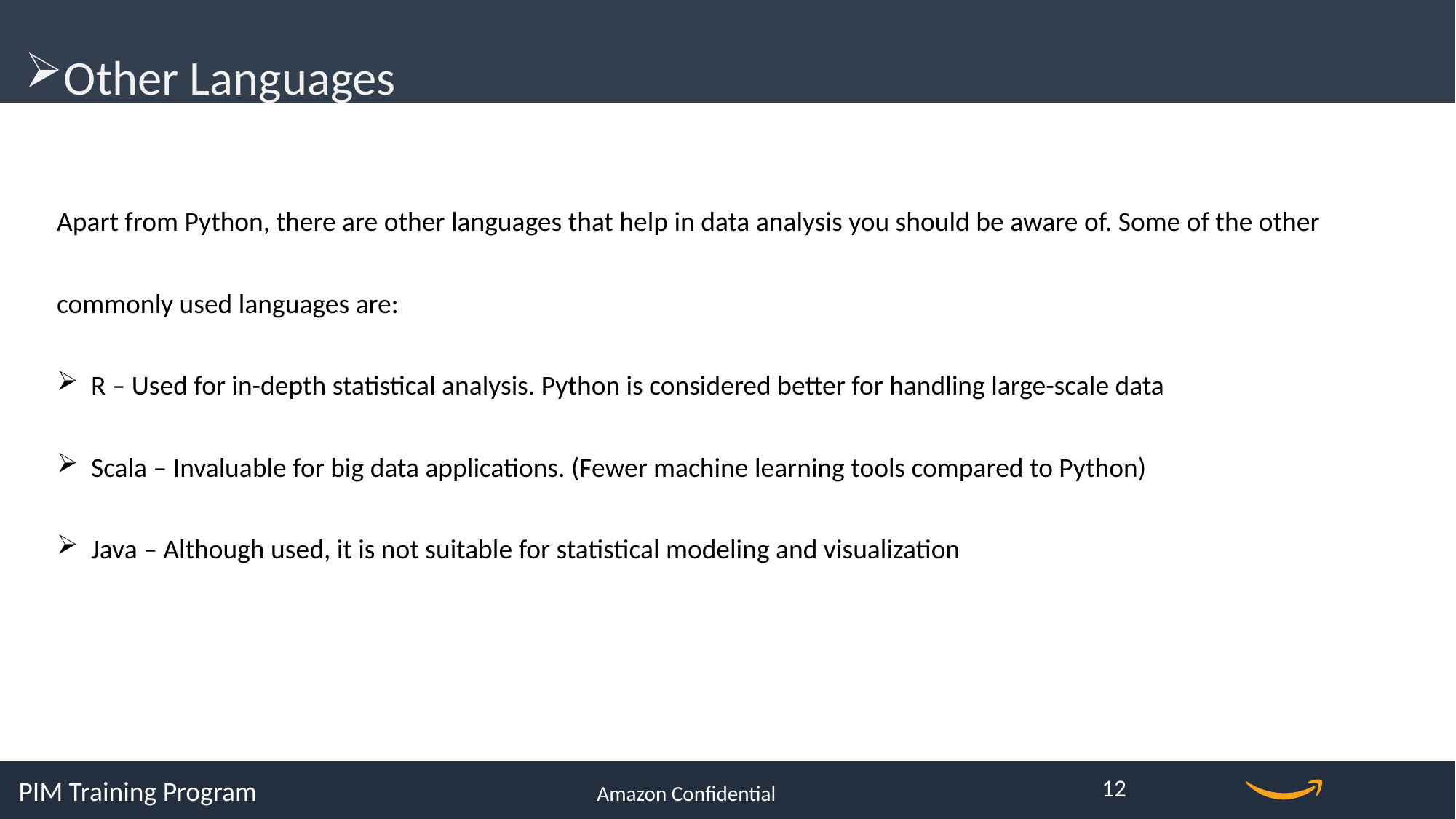

Other Languages
Apart from Python, there are other languages that help in data analysis you should be aware of. Some of the other commonly used languages are:
R – Used for in-depth statistical analysis. Python is considered better for handling large-scale data
Scala – Invaluable for big data applications. (Fewer machine learning tools compared to Python)
Java – Although used, it is not suitable for statistical modeling and visualization